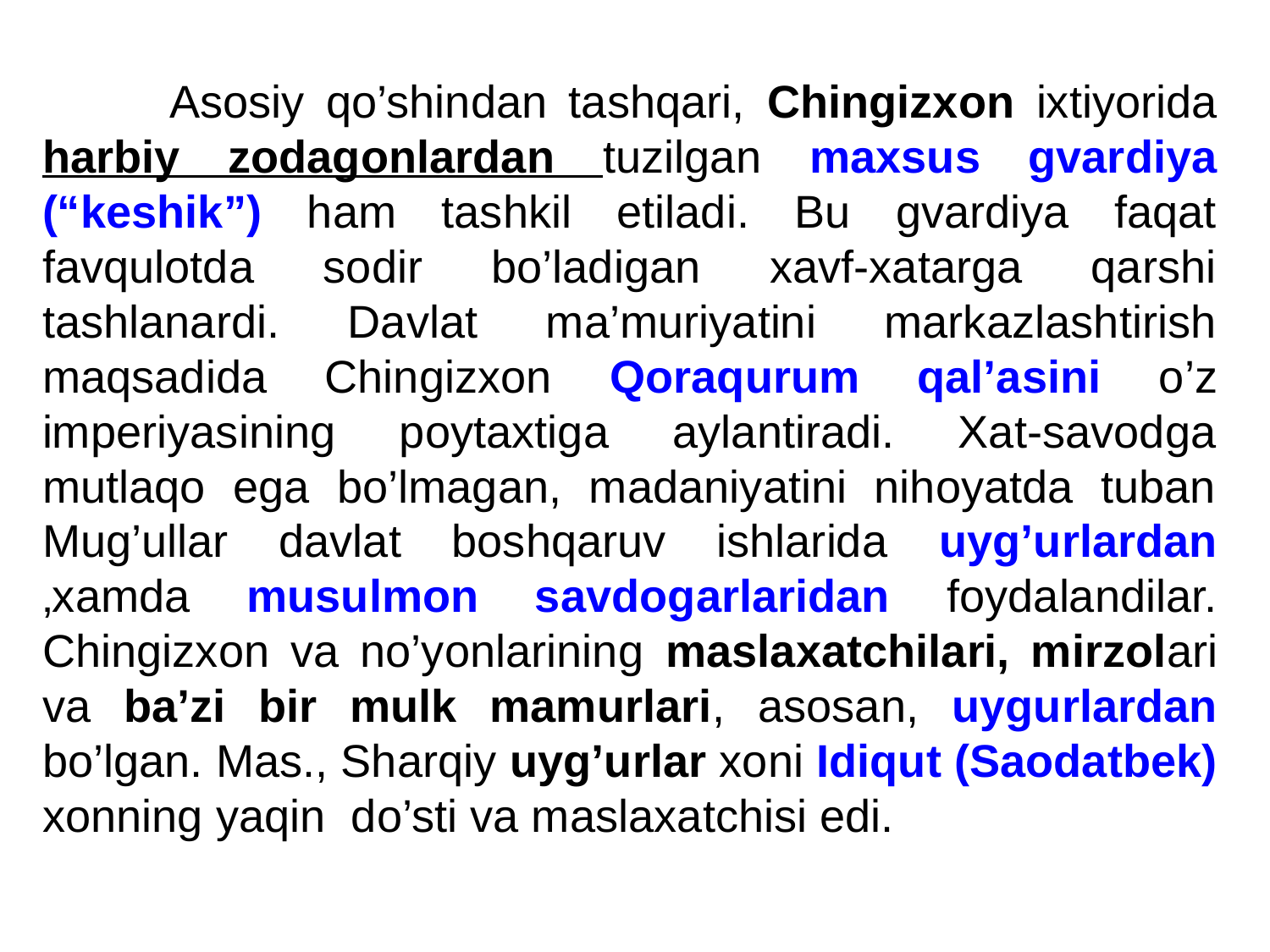

Asosiy qo’shindan tashqari, Chingizxon ixtiyorida harbiy zodagonlardan tuzilgan maxsus gvardiya (“keshik”) ham tashkil etiladi. Bu gvardiya faqat favqulotda sodir bo’ladigan xavf-xatarga qarshi tashlanardi. Davlat ma’muriyatini markazlashtirish maqsadida Chingizxon Qoraqurum qal’asini o’z imperiyasining poytaxtiga aylantiradi. Xat-savodga mutlaqo ega bo’lmagan, madaniyatini nihoyatda tuban Mug’ullar davlat boshqaruv ishlarida uyg’urlardan ‚xamda musulmon savdogarlaridan foydalandilar. Chingizxon va no’yonlarining maslaxatchilari, mirzolari va ba’zi bir mulk mamurlari, asosan, uygurlardan bo’lgan. Mas., Sharqiy uyg’urlar xoni Idiqut (Saodatbek) xonning yaqin  do’sti va maslaxatchisi edi.